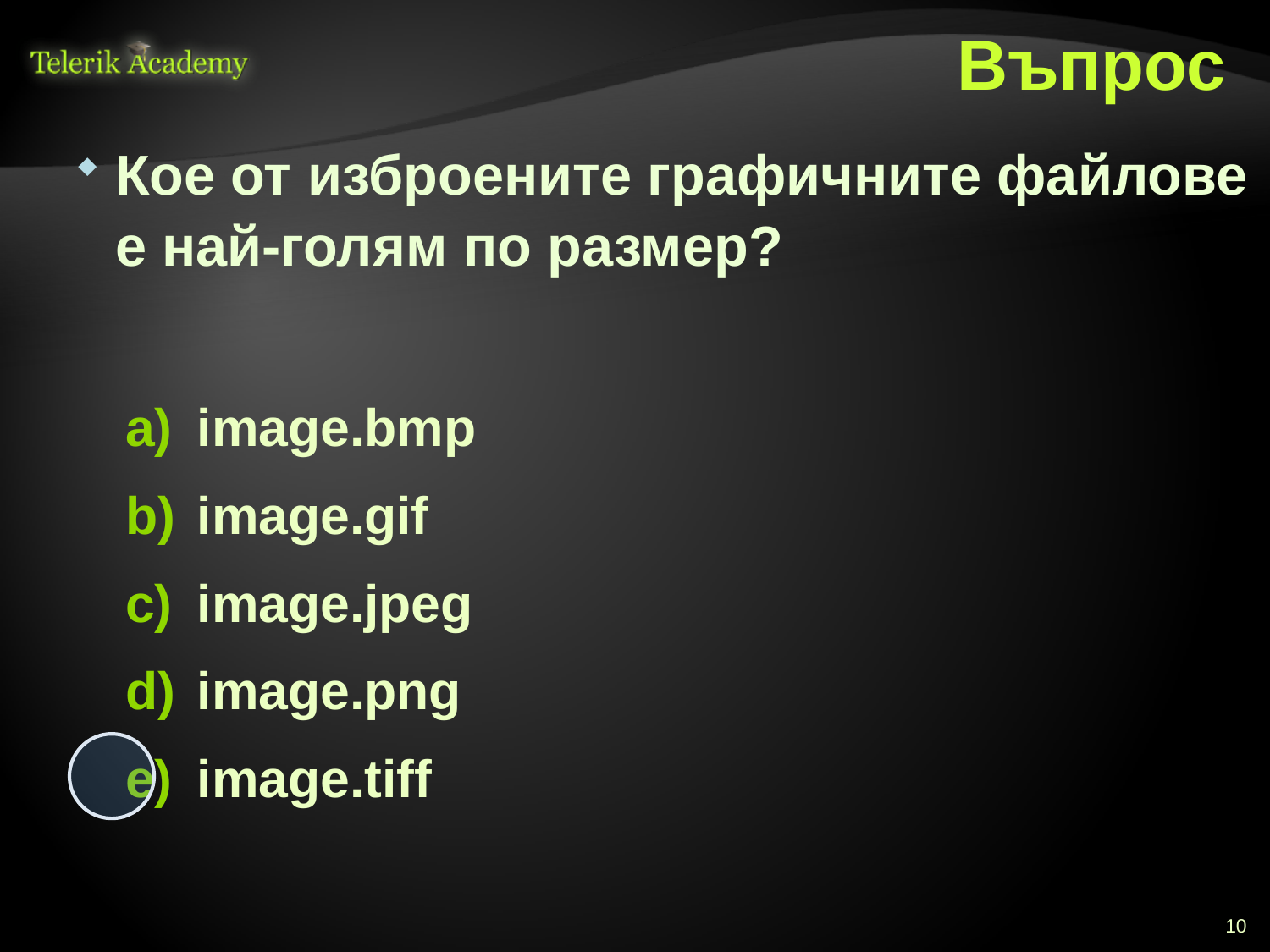

# Въпрос
Кое от изброените графичните файлове е най-голям по размер?

image.bmp
image.gif
image.jpeg
image.png
image.tiff

10